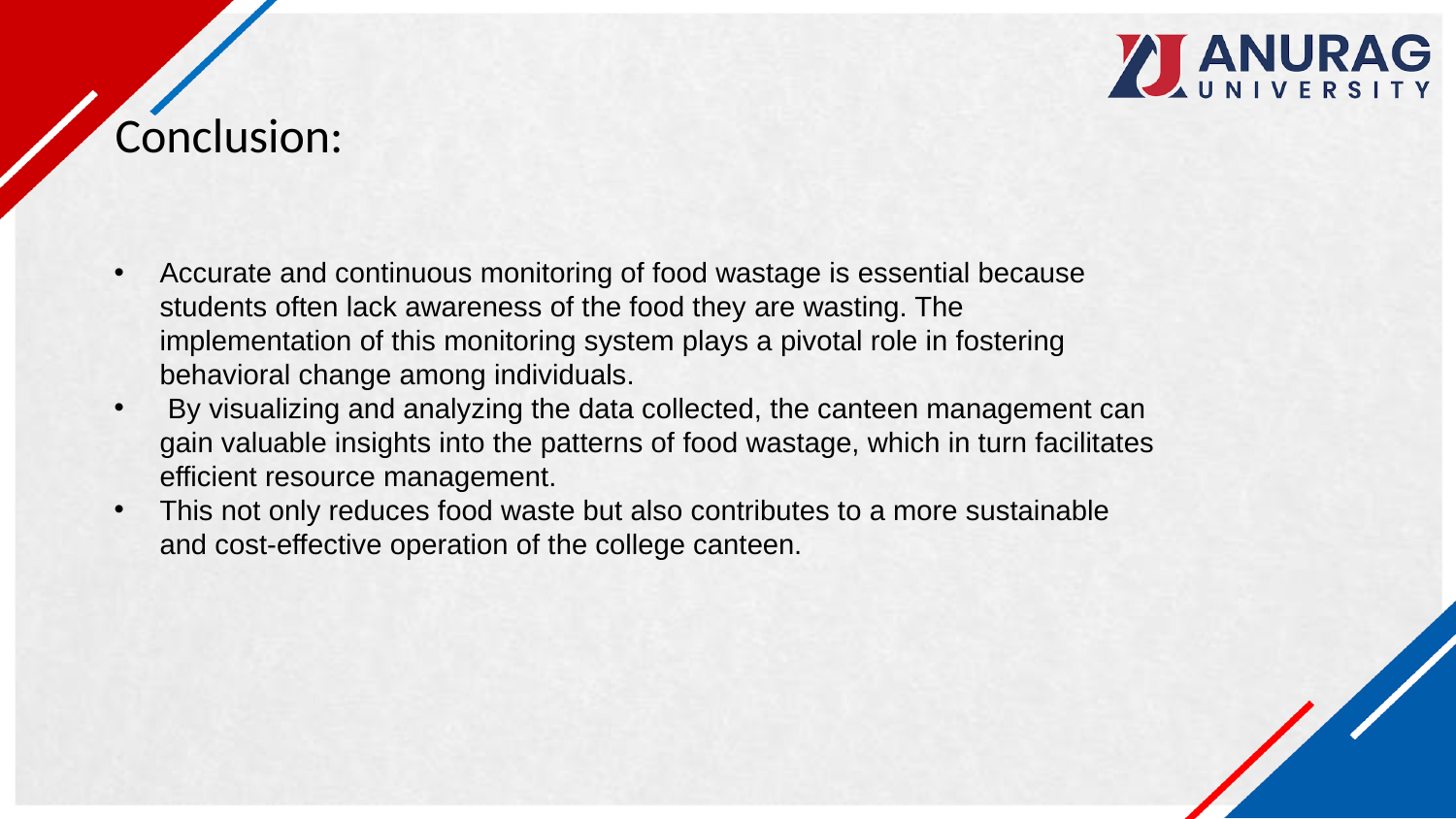

# Conclusion:
Accurate and continuous monitoring of food wastage is essential because students often lack awareness of the food they are wasting. The implementation of this monitoring system plays a pivotal role in fostering behavioral change among individuals.
 By visualizing and analyzing the data collected, the canteen management can gain valuable insights into the patterns of food wastage, which in turn facilitates efficient resource management.
This not only reduces food waste but also contributes to a more sustainable and cost-effective operation of the college canteen.